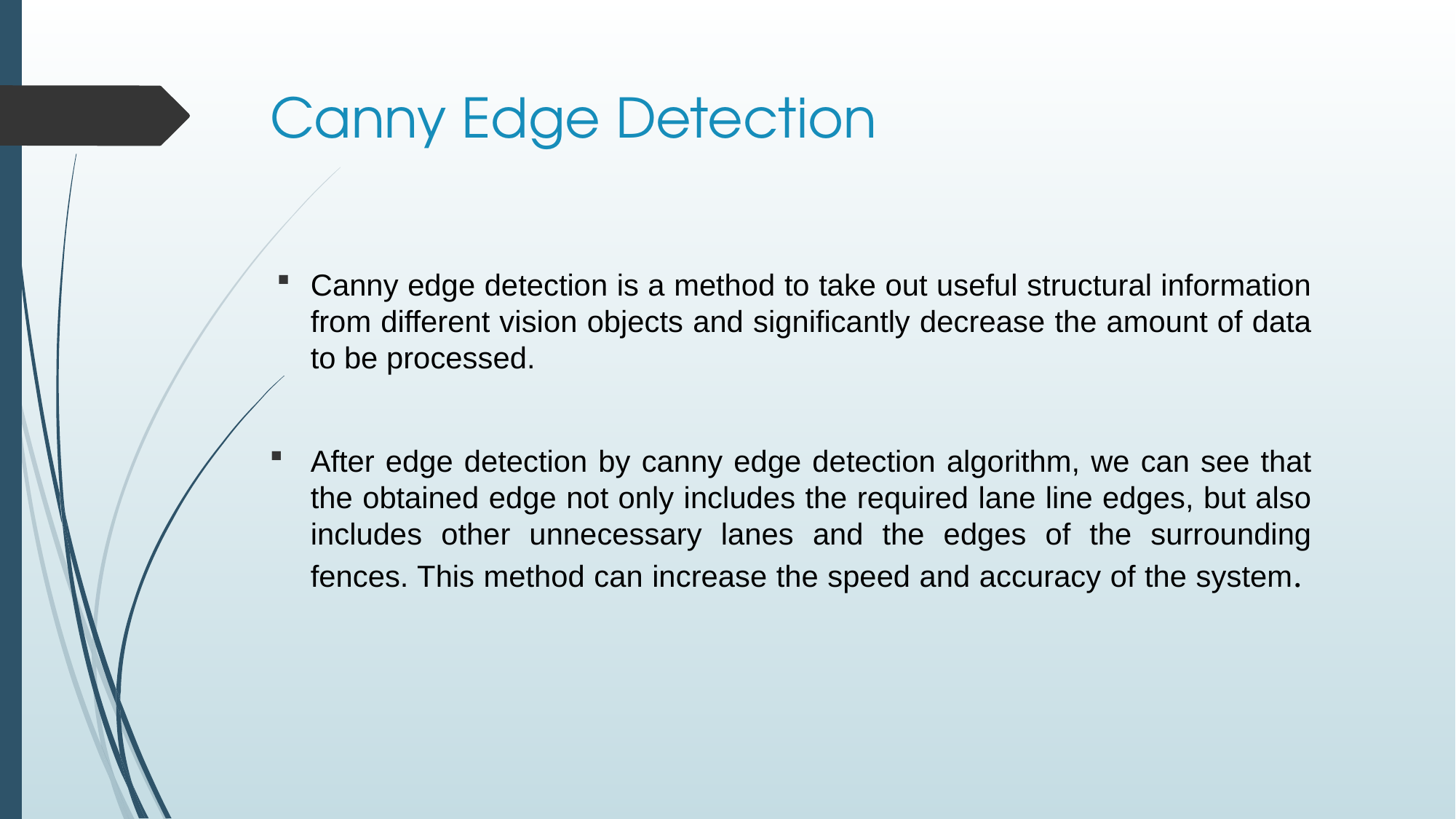

# Canny Edge Detection
Canny edge detection is a method to take out useful structural information from different vision objects and significantly decrease the amount of data to be processed.

After edge detection by canny edge detection algorithm, we can see that the obtained edge not only includes the required lane line edges, but also includes other unnecessary lanes and the edges of the surrounding fences. This method can increase the speed and accuracy of the system.